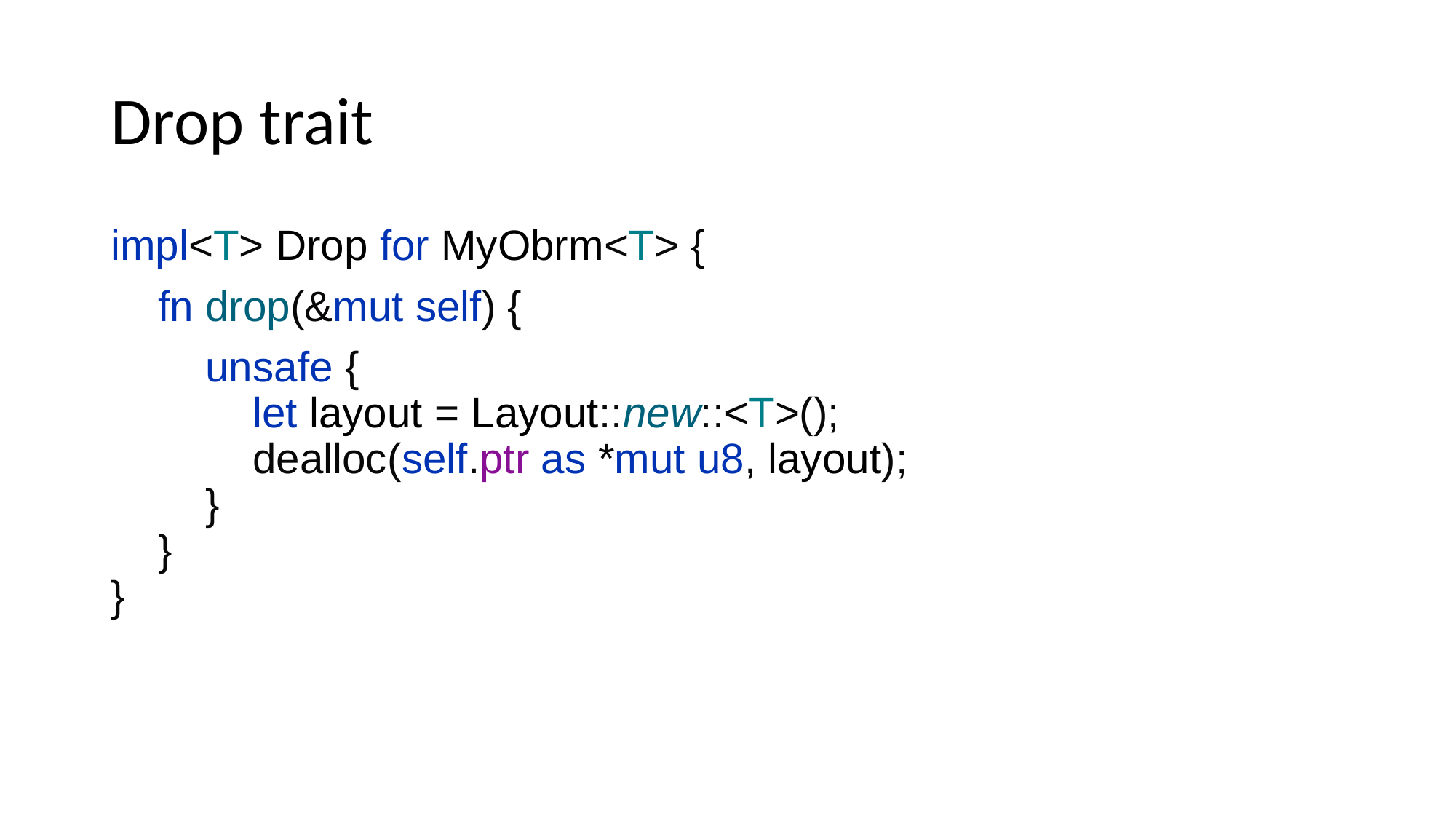

# Drop trait
impl<T> Drop for MyObrm<T> {
    fn drop(&mut self) {
        unsafe {
            let layout = Layout::new::<T>();
            dealloc(self.ptr as *mut u8, layout);
        }
    }
}